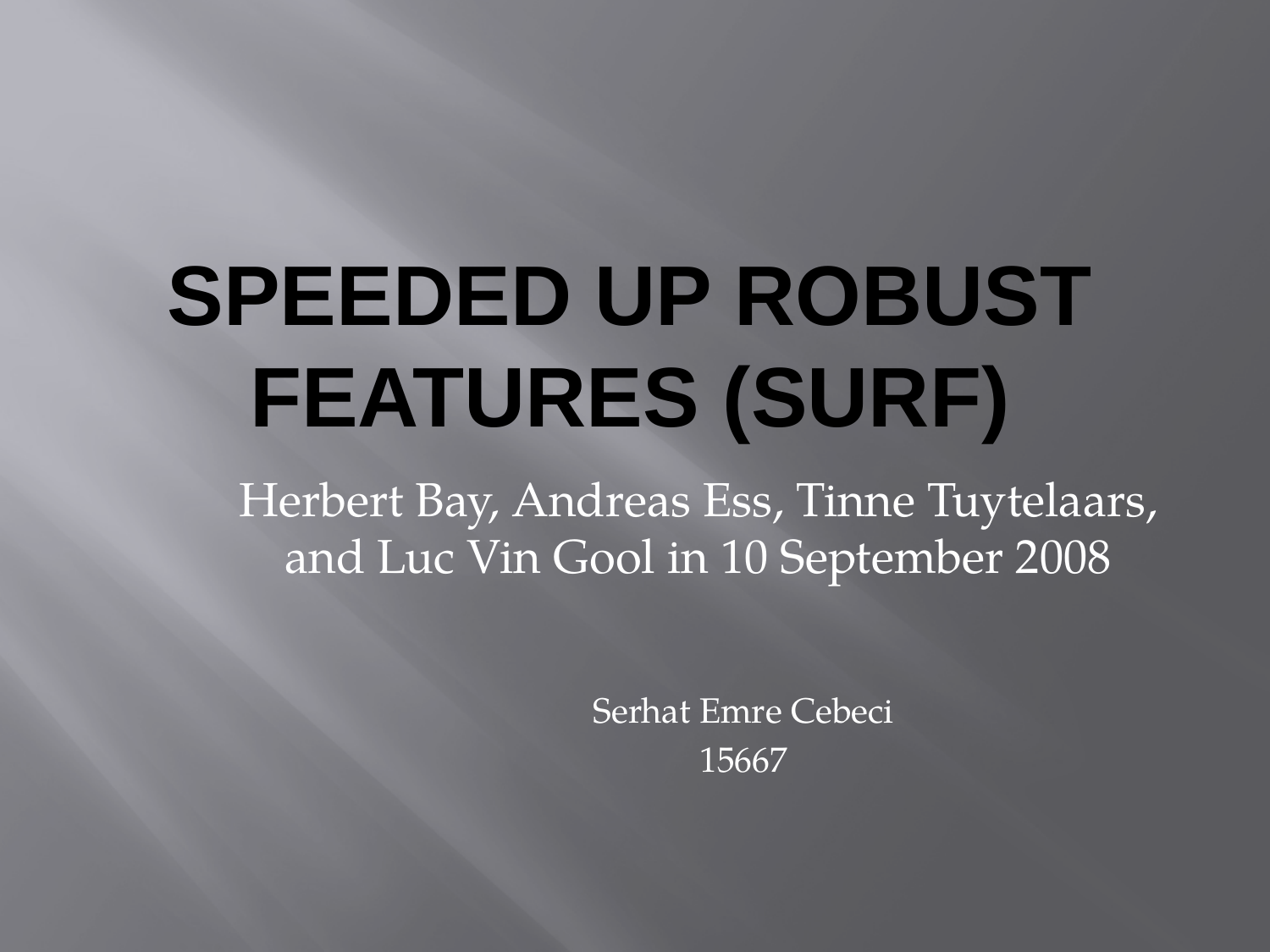

# Speeded Up Robust Features (SURF)
Herbert Bay, Andreas Ess, Tinne Tuytelaars, and Luc Vin Gool in 10 September 2008

				Serhat Emre Cebeci
			15667